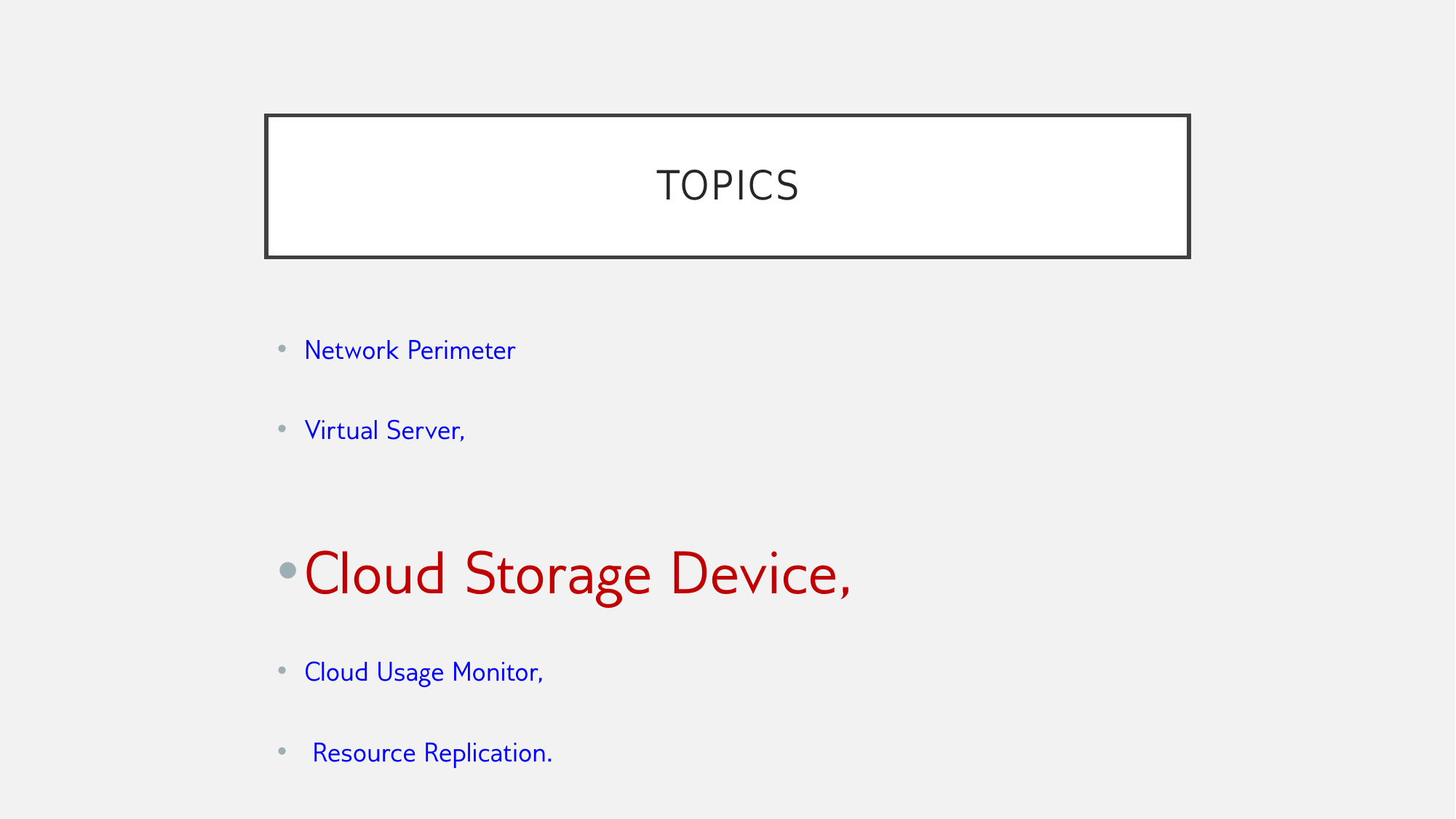

# Topics
Network Perimeter
Virtual Server,
Cloud Storage Device,
Cloud Usage Monitor,
 Resource Replication.